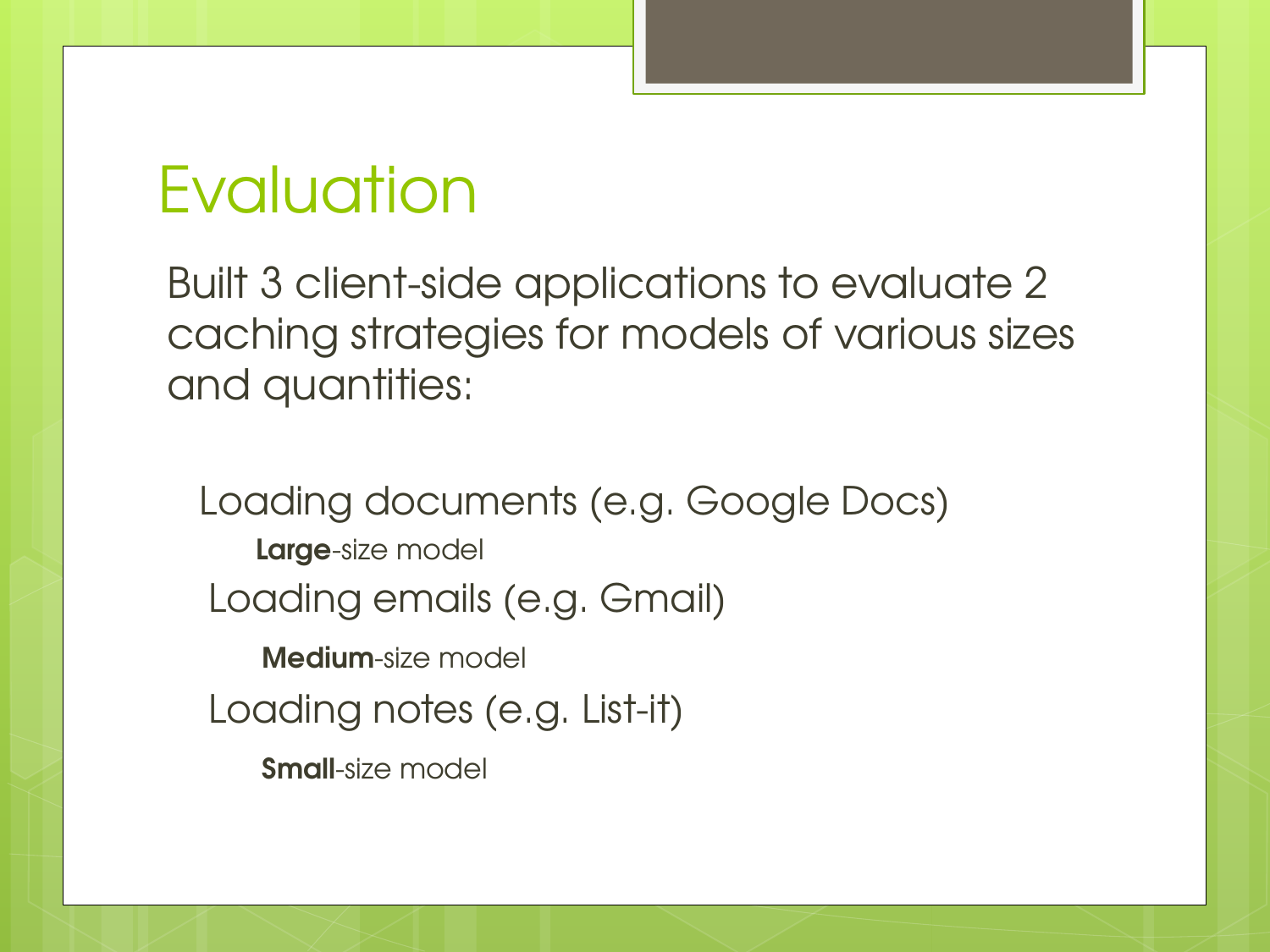

# Evaluation
Built 3 client-side applications to evaluate 2 caching strategies for models of various sizes and quantities:

   Loading documents (e.g. Google Docs)
       Large-size model
Loading emails (e.g. Gmail)
     Medium-size model
Loading notes (e.g. List-it)
     Small-size model